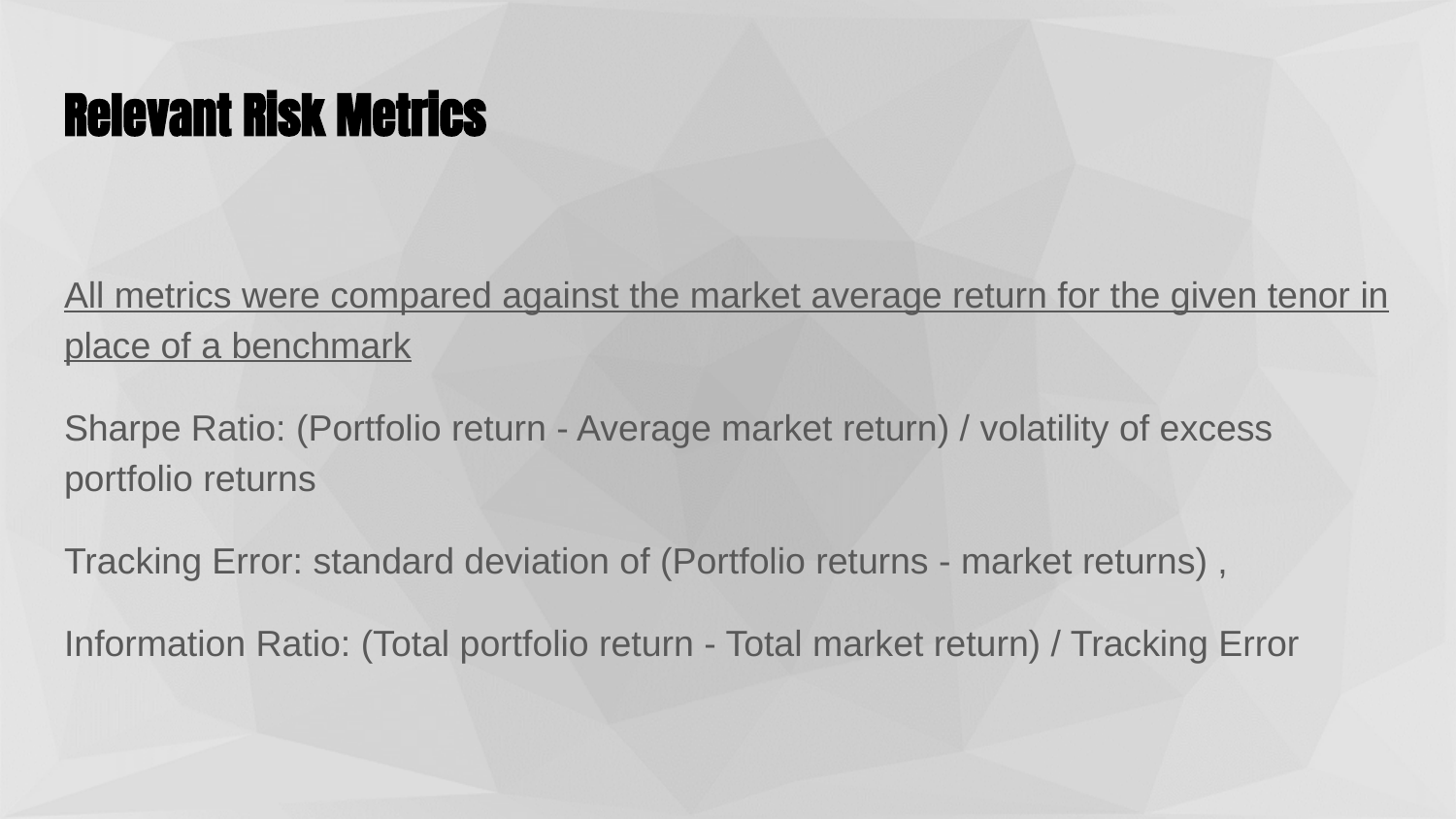

# Relevant Risk Metrics
All metrics were compared against the market average return for the given tenor in place of a benchmark
Sharpe Ratio: (Portfolio return - Average market return) / volatility of excess portfolio returns
Tracking Error: standard deviation of (Portfolio returns - market returns) ,
Information Ratio: (Total portfolio return - Total market return) / Tracking Error